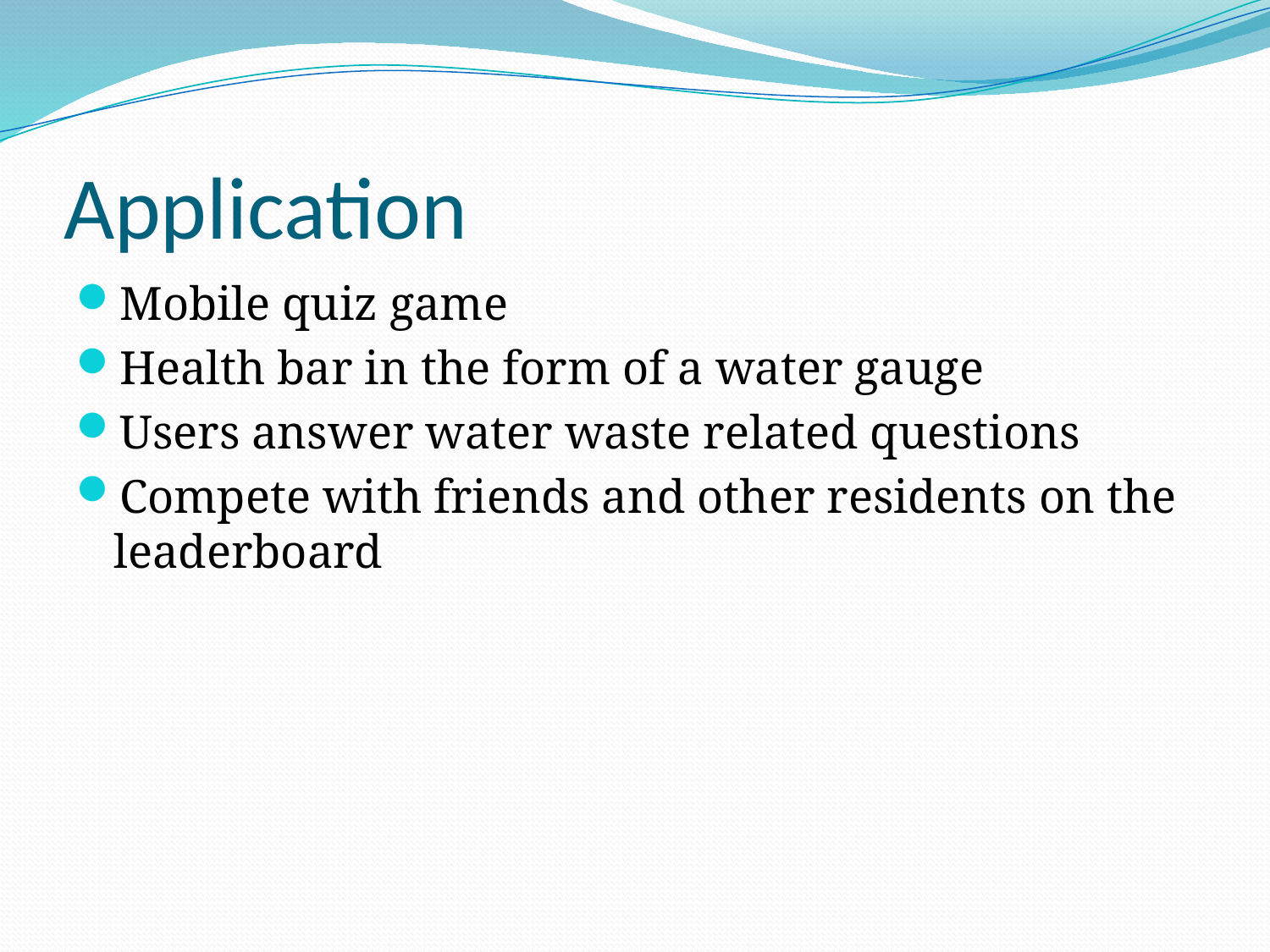

# Application
Mobile quiz game
Health bar in the form of a water gauge
Users answer water waste related questions
Compete with friends and other residents on the leaderboard